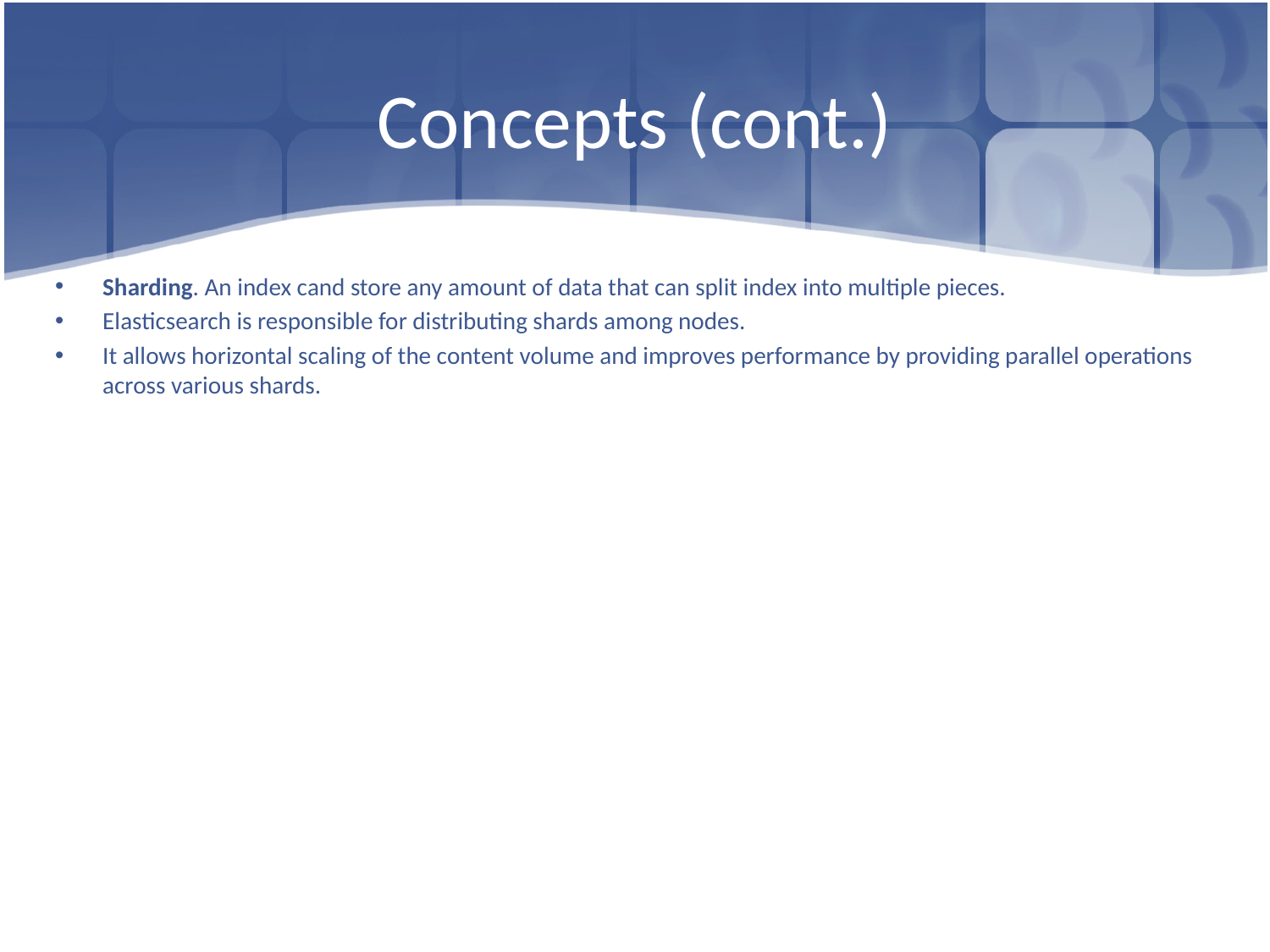

# Concepts (cont.)
Sharding. An index cand store any amount of data that can split index into multiple pieces.
Elasticsearch is responsible for distributing shards among nodes.
It allows horizontal scaling of the content volume and improves performance by providing parallel operations across various shards.